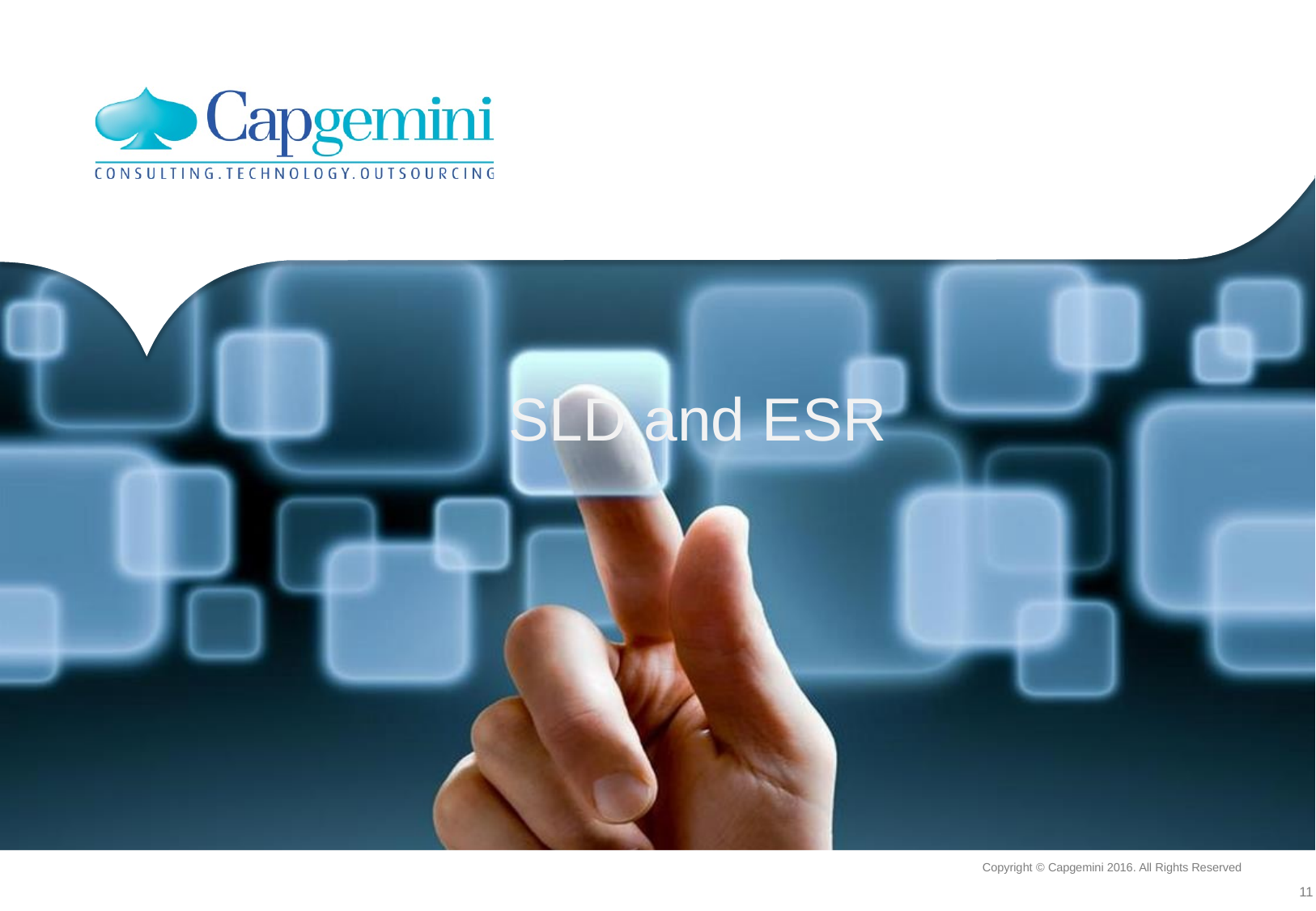

SLD and ESR

Copyright © Capgemini 2016. All Rights Reserved
11